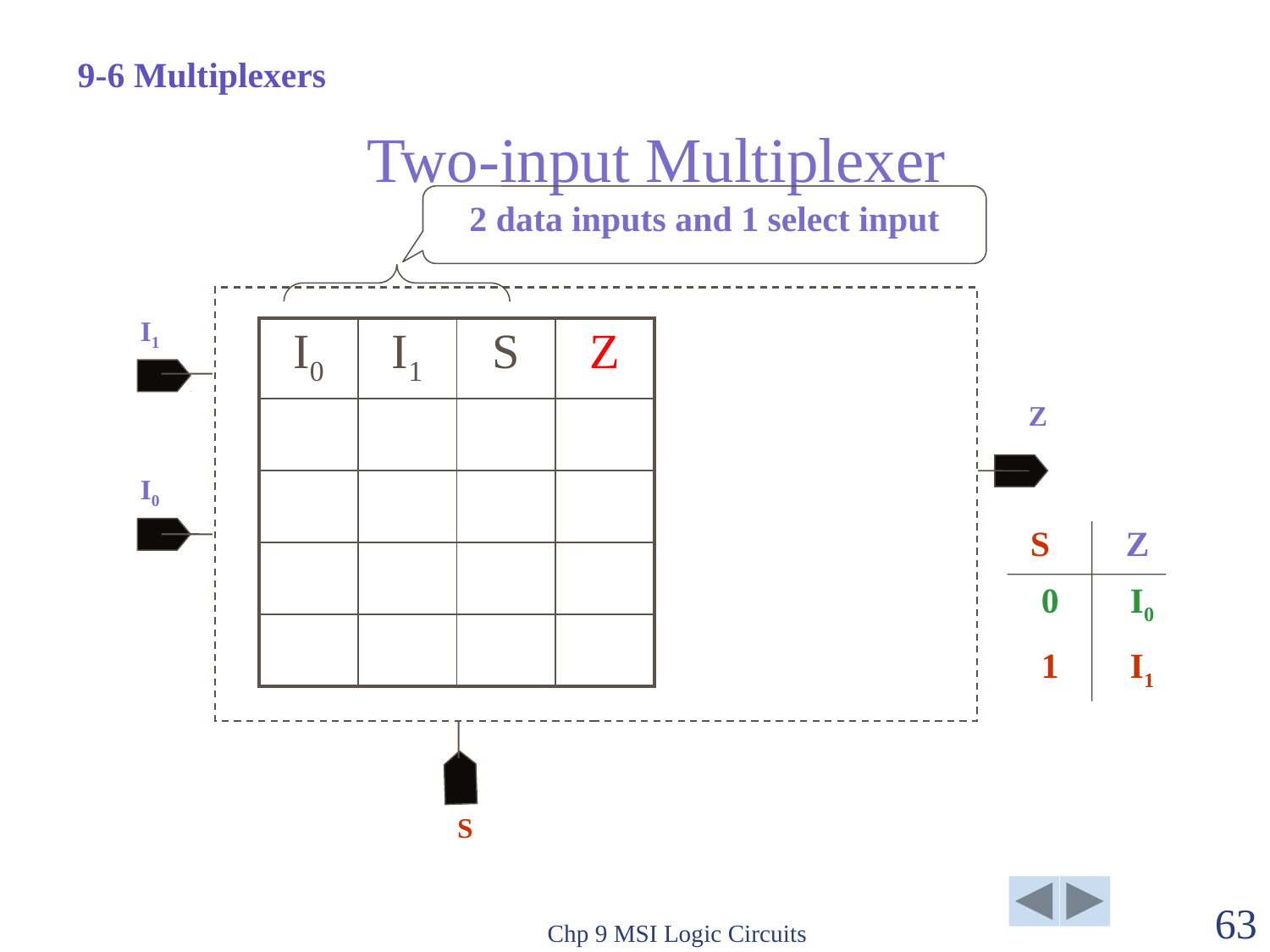

9-6 Multiplexers
# Two-input Multiplexer

2 data inputs and 1 select input

I1
| I0 | I1 | S | Z |
| --- | --- | --- | --- |
|  |  |  |  |
|  |  |  |  |
|  |  |  |  |
|  |  |  |  |

Z

I0

S
Z

0        I0
1        I1

S
Chp 9 MSI Logic Circuits
63